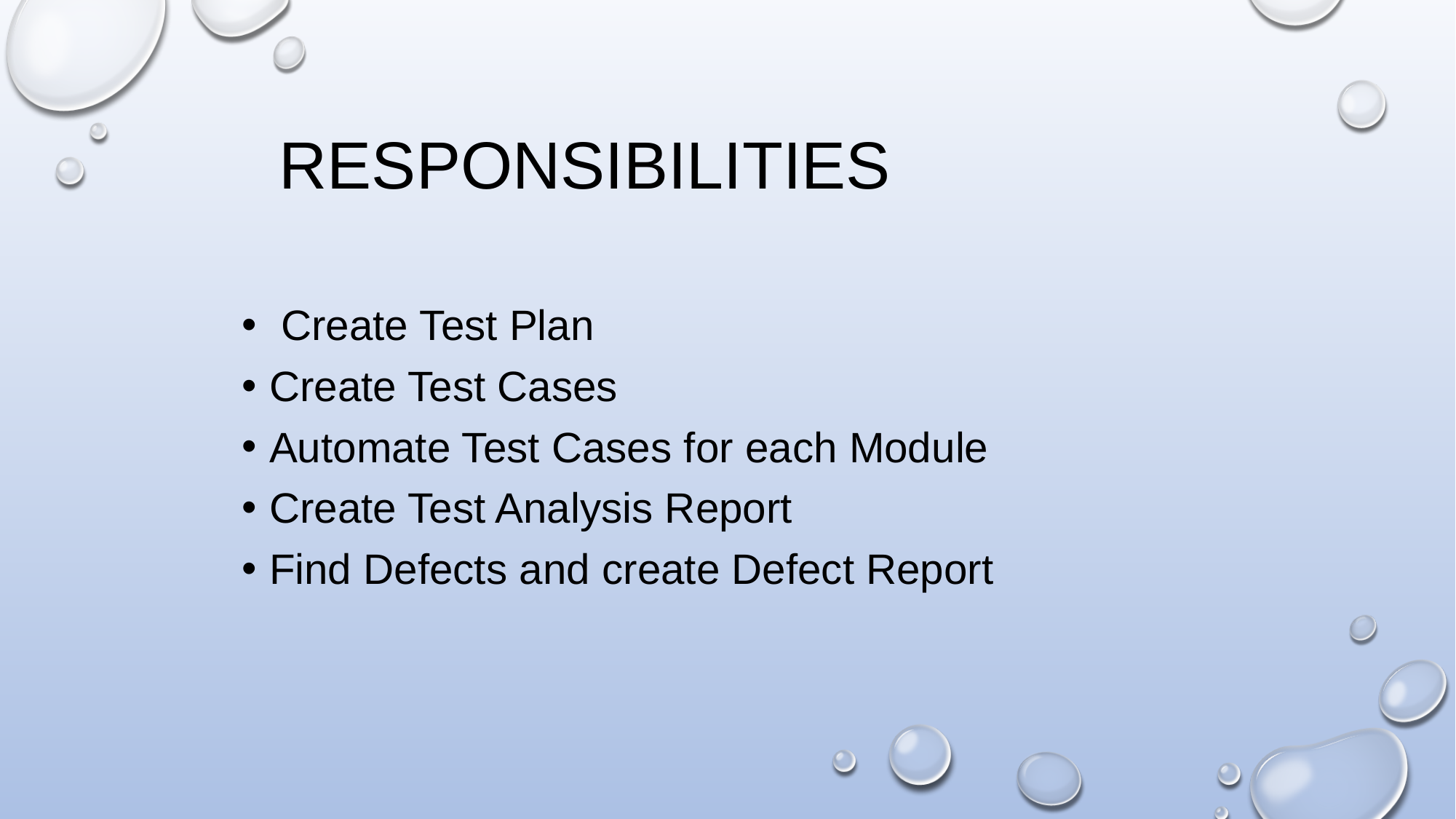

# RESPONSIBILITIES
 Create Test Plan
Create Test Cases
Automate Test Cases for each Module
Create Test Analysis Report
Find Defects and create Defect Report